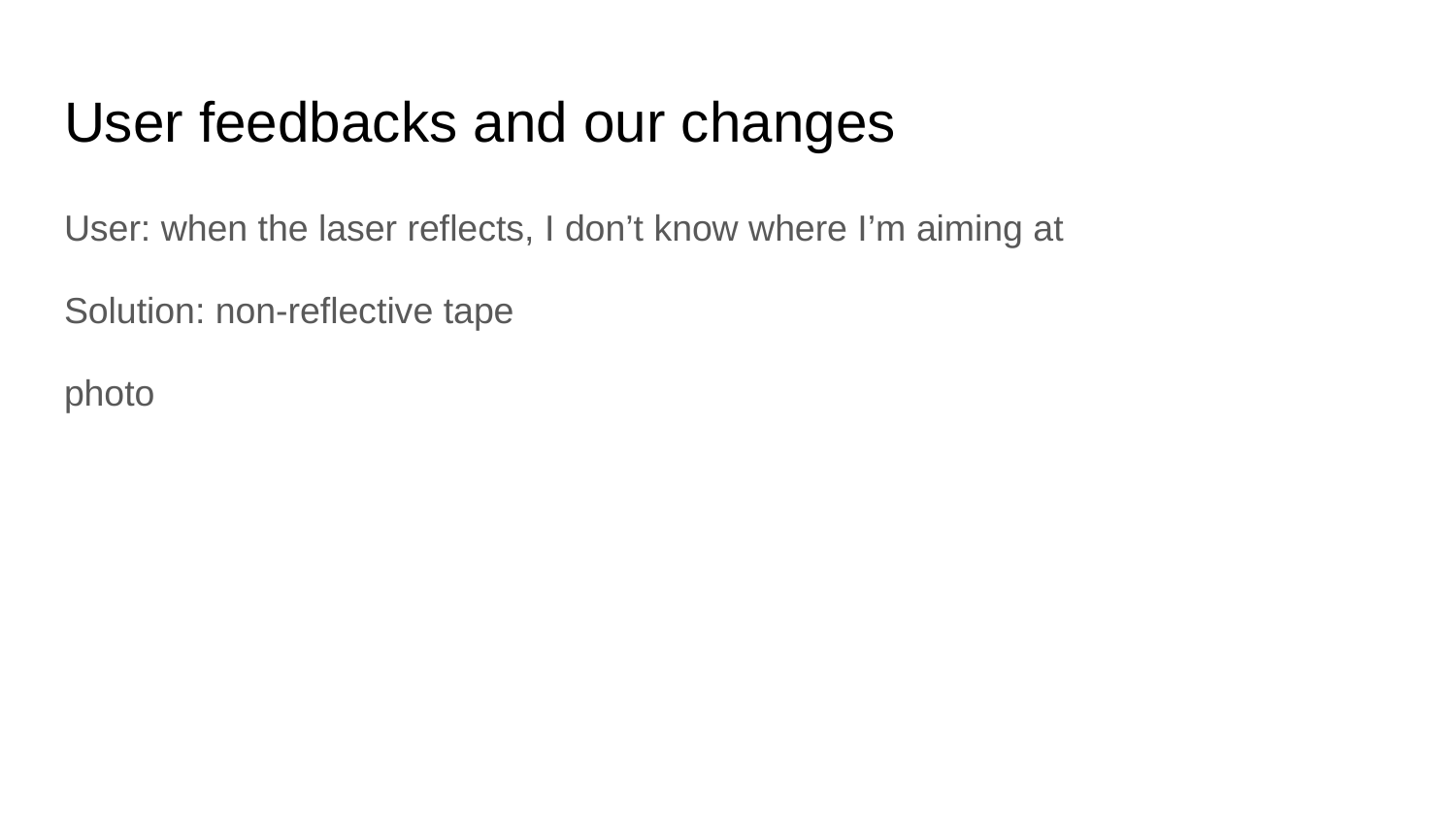

# User feedbacks and our changes
User: when the laser reflects, I don’t know where I’m aiming at
Solution: non-reflective tape
photo